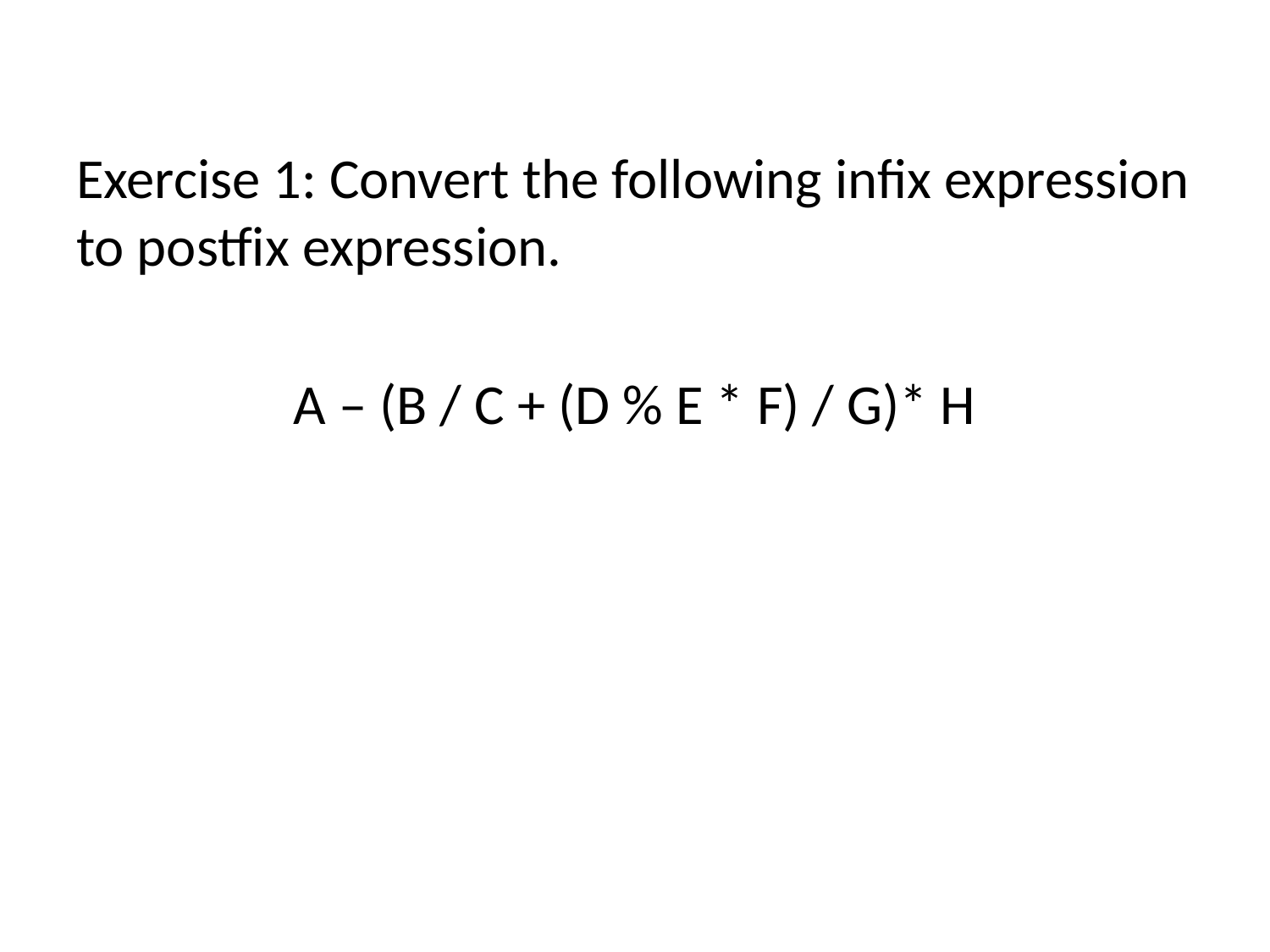

Exercise 1: Convert the following infix expression to postfix expression.

A – (B / C + (D % E * F) / G)* H